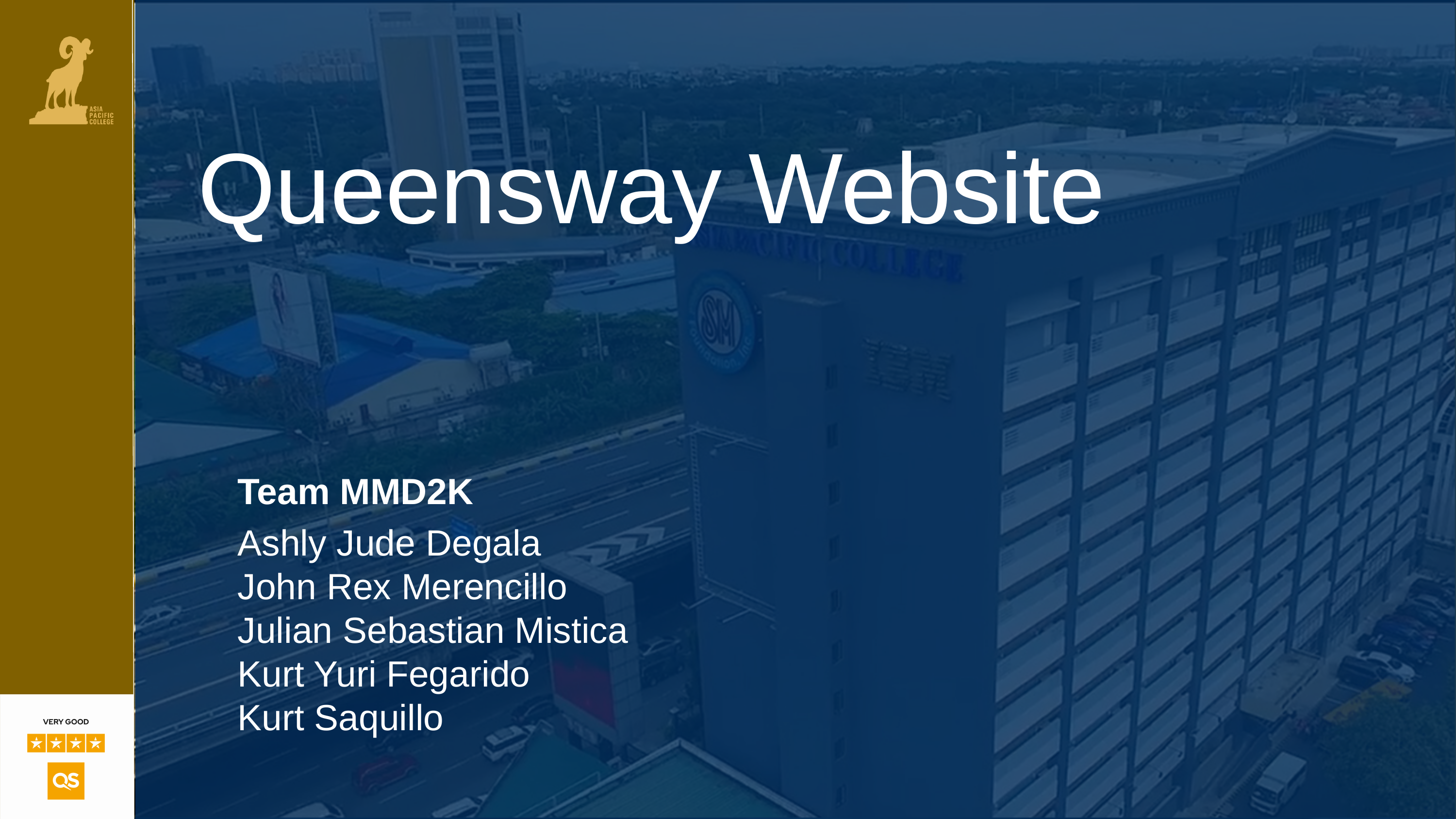

Queensway Website
Team MMD2K
Ashly Jude Degala ​
John Rex Merencillo​
Julian Sebastian Mistica​
Kurt Yuri Fegarido​
Kurt Saquillo​